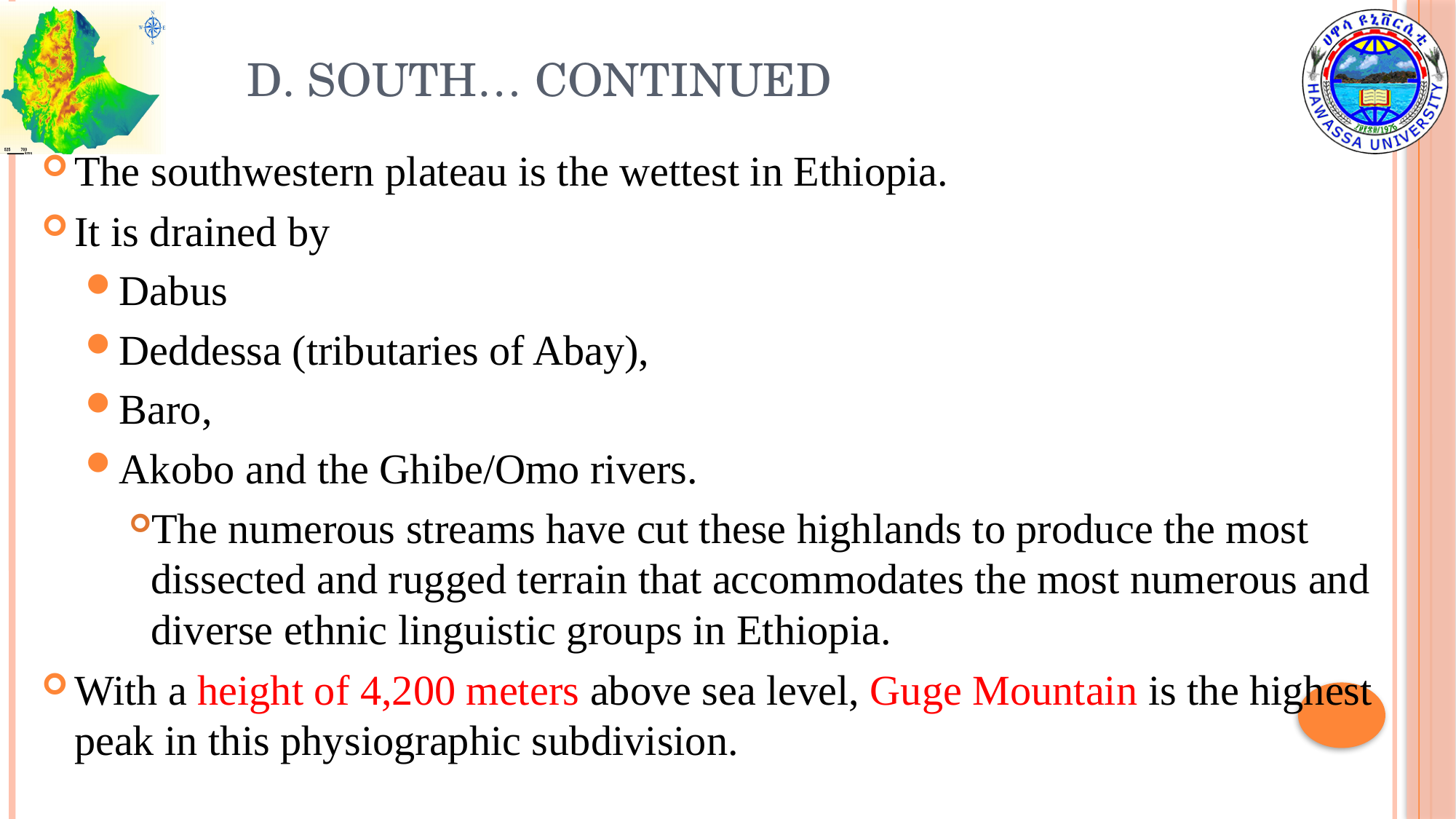

# D. South… continued
The southwestern plateau is the wettest in Ethiopia.
It is drained by
Dabus
Deddessa (tributaries of Abay),
Baro,
Akobo and the Ghibe/Omo rivers.
The numerous streams have cut these highlands to produce the most dissected and rugged terrain that accommodates the most numerous and diverse ethnic linguistic groups in Ethiopia.
With a height of 4,200 meters above sea level, Guge Mountain is the highest peak in this physiographic subdivision.